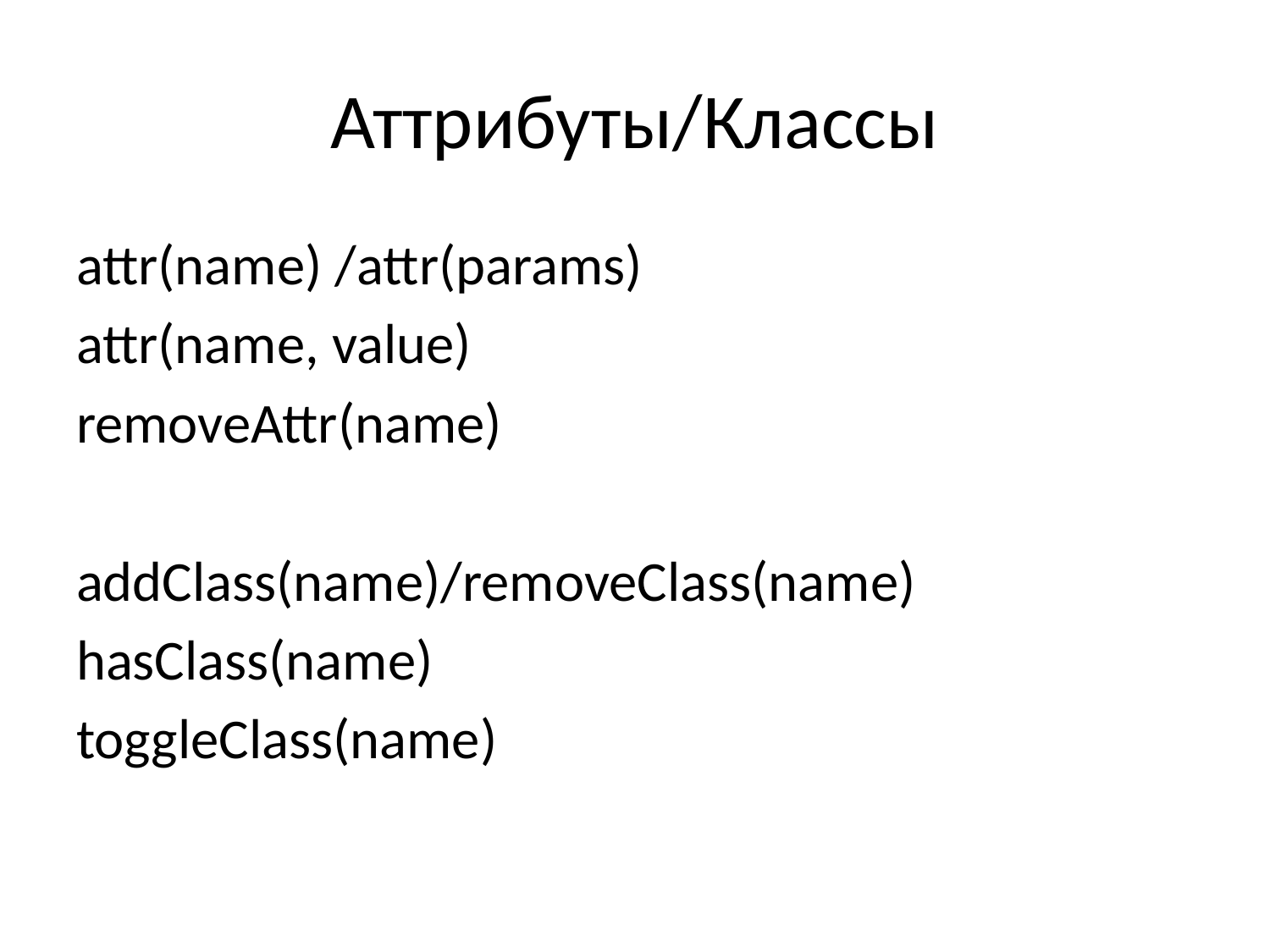

# Аттрибуты/Классы
attr(name) /attr(params)
attr(name, value)
removeAttr(name)

addClass(name)/removeClass(name)
hasClass(name)
toggleClass(name)